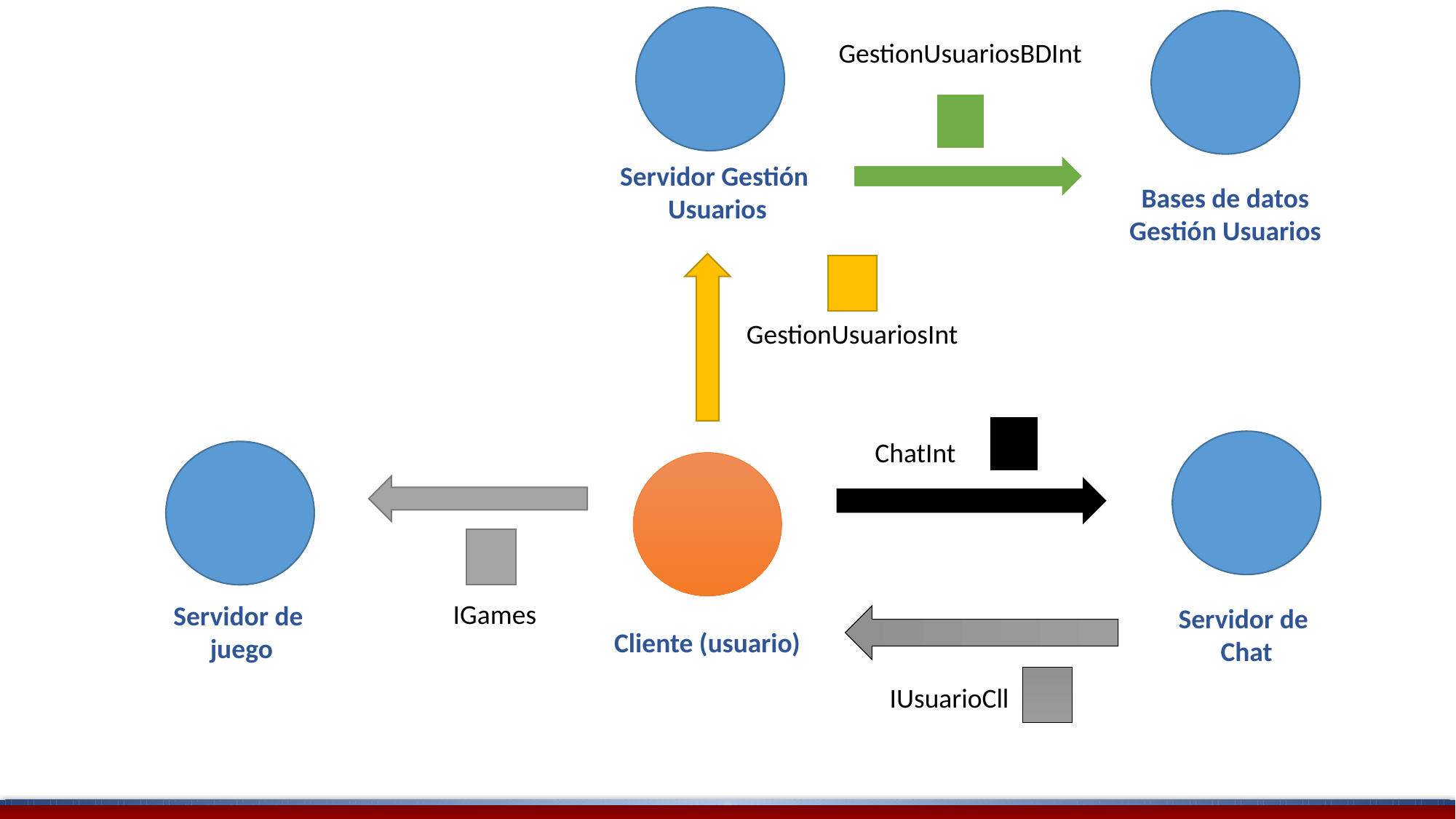

GestionUsuariosBDInt

Servidor Gestión
Usuarios
Bases de datos
Gestión Usuarios

GestionUsuariosInt

ChatInt

IGames
Servidor de
juego
Servidor de
Chat
Cliente (usuario)

IUsuarioCll